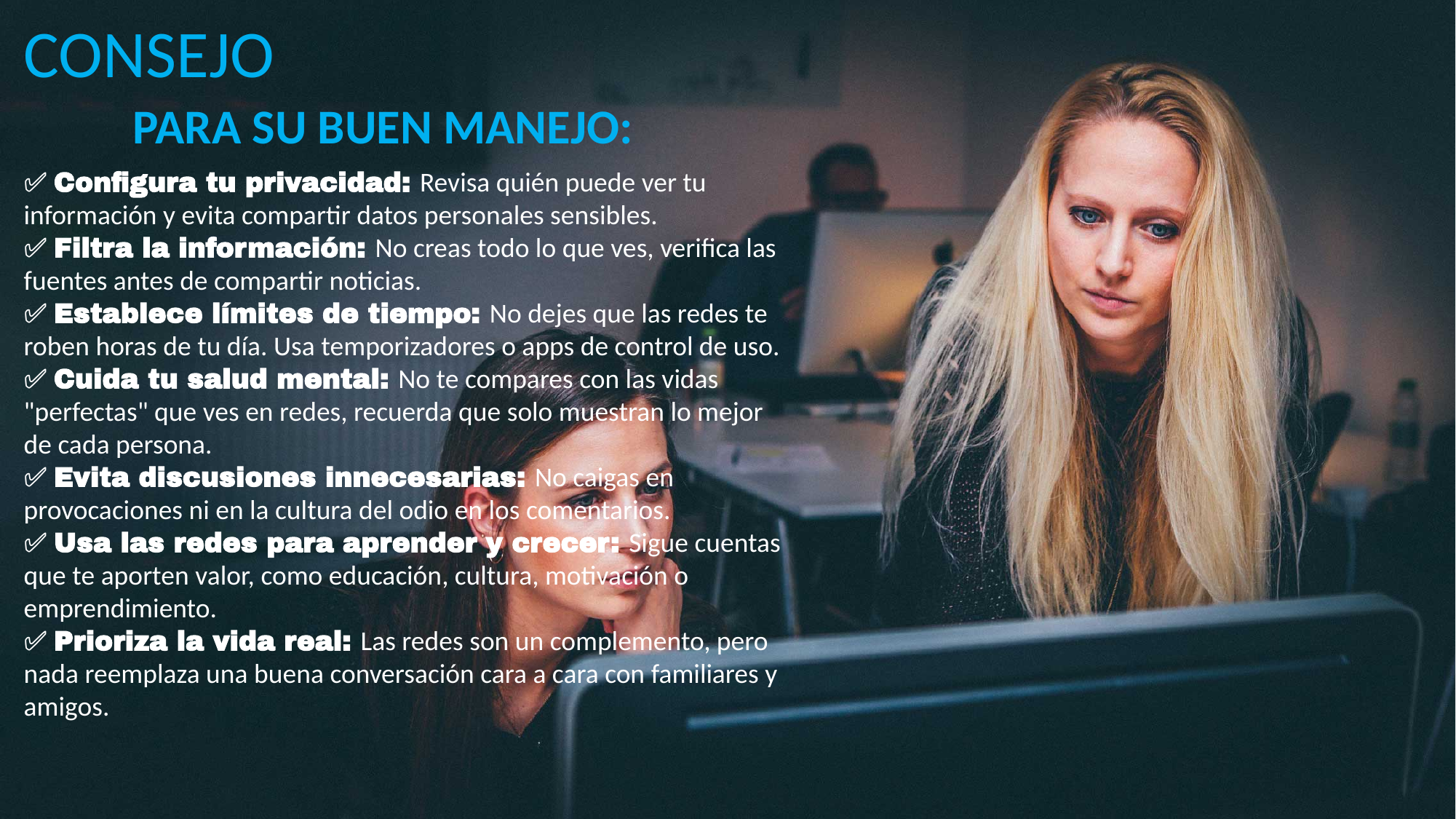

CONSEJO
PARA SU BUEN MANEJO:
✅ Configura tu privacidad: Revisa quién puede ver tu información y evita compartir datos personales sensibles.
✅ Filtra la información: No creas todo lo que ves, verifica las fuentes antes de compartir noticias.
✅ Establece límites de tiempo: No dejes que las redes te roben horas de tu día. Usa temporizadores o apps de control de uso.
✅ Cuida tu salud mental: No te compares con las vidas "perfectas" que ves en redes, recuerda que solo muestran lo mejor de cada persona.
✅ Evita discusiones innecesarias: No caigas en provocaciones ni en la cultura del odio en los comentarios.
✅ Usa las redes para aprender y crecer: Sigue cuentas que te aporten valor, como educación, cultura, motivación o emprendimiento.
✅ Prioriza la vida real: Las redes son un complemento, pero nada reemplaza una buena conversación cara a cara con familiares y amigos.